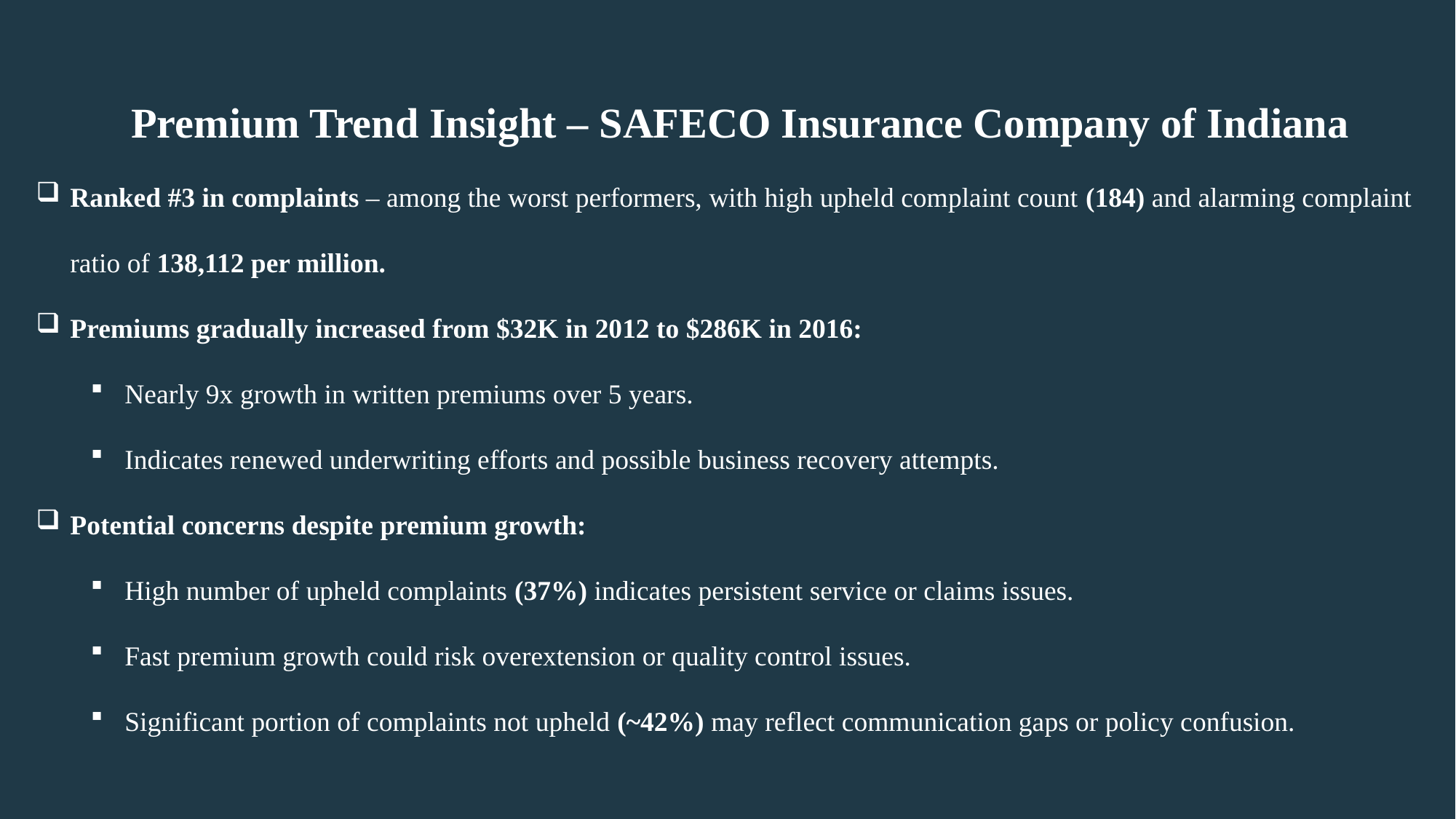

Premium Trend Insight – SAFECO Insurance Company of Indiana
Ranked #3 in complaints – among the worst performers, with high upheld complaint count (184) and alarming complaint ratio of 138,112 per million.
Premiums gradually increased from $32K in 2012 to $286K in 2016:
Nearly 9x growth in written premiums over 5 years.
Indicates renewed underwriting efforts and possible business recovery attempts.
Potential concerns despite premium growth:
High number of upheld complaints (37%) indicates persistent service or claims issues.
Fast premium growth could risk overextension or quality control issues.
Significant portion of complaints not upheld (~42%) may reflect communication gaps or policy confusion.